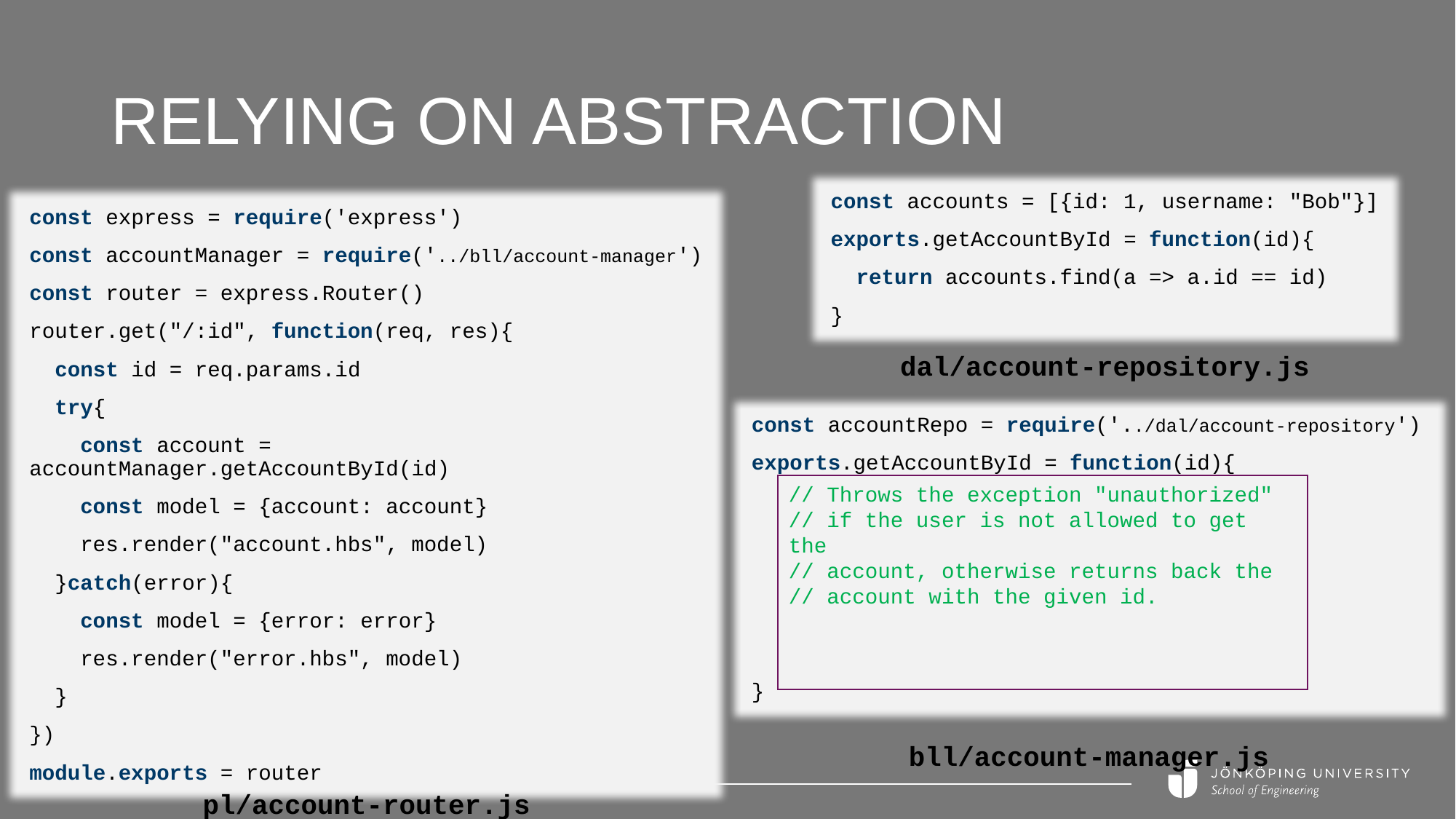

# Relying on abstraction
const accounts = [{id: 1, username: "Bob"}]
exports.getAccountById = function(id){
  return accounts.find(a => a.id == id)
}
const express = require('express')
const accountManager = require('../bll/account-manager')
const router = express.Router()
router.get("/:id", function(req, res){
  const id = req.params.id
  try{
    const account = accountManager.getAccountById(id)
    const model = {account: account}
    res.render("account.hbs", model)
  }catch(error){
    const model = {error: error}
    res.render("error.hbs", model)
  }
})
module.exports = router
dal/account-repository.js
const accountRepo = require('../dal/account-repository')
exports.getAccountById = function(id){
  if(/* User is logged in */){
    return accountRepo.getAccountById(id)
  }else{
    throw "unauthorized"
  }
}
// Throws the exception "unauthorized"
// if the user is not allowed to get the
// account, otherwise returns back the
// account with the given id.

bll/account-manager.js
pl/account-router.js